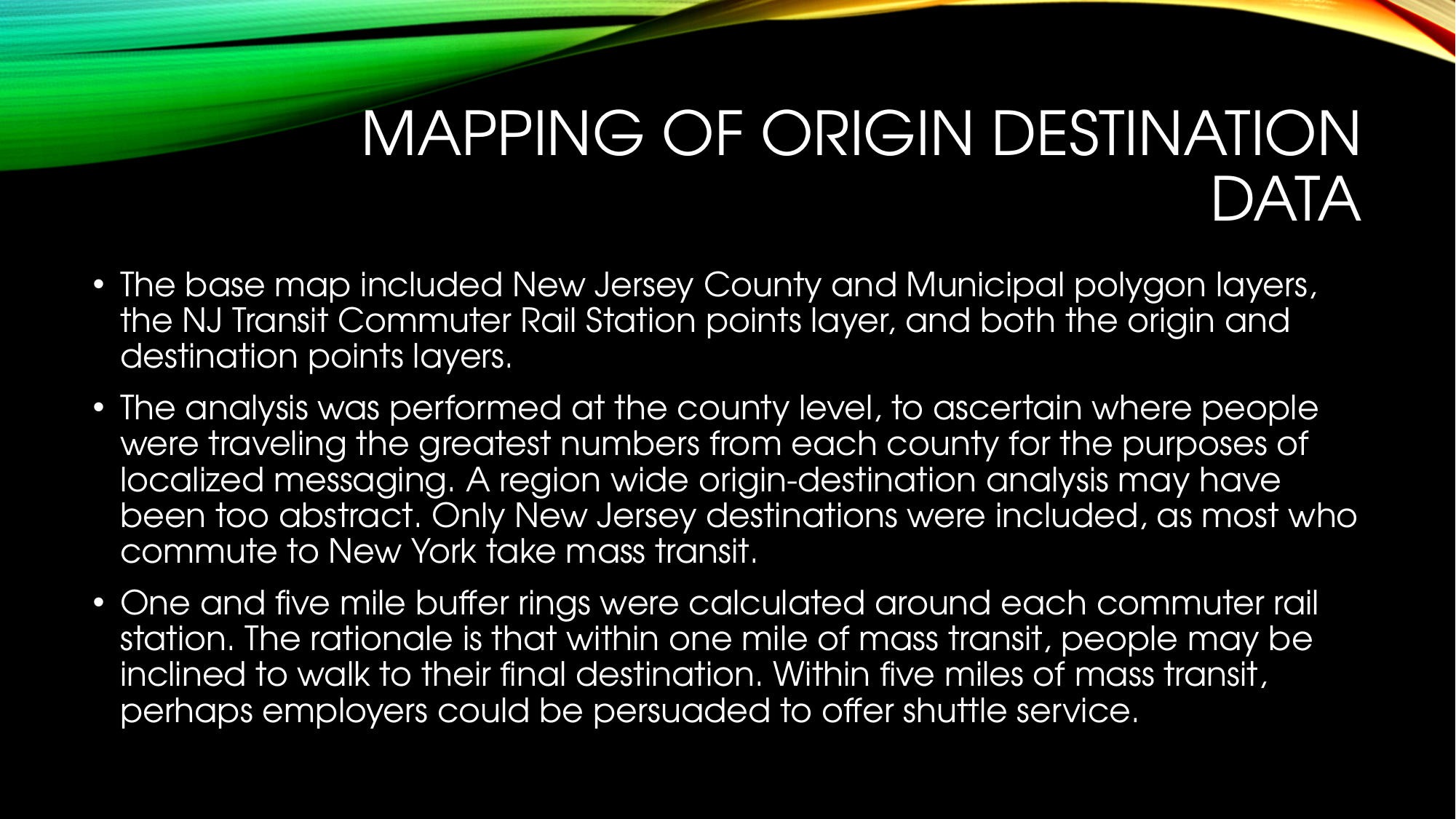

# Mapping of origin destination data
The base map included New Jersey County and Municipal polygon layers, the NJ Transit Commuter Rail Station points layer, and both the origin and destination points layers.
The analysis was performed at the county level, to ascertain where people were traveling the greatest numbers from each county for the purposes of localized messaging. A region wide origin-destination analysis may have been too abstract. Only New Jersey destinations were included, as most who commute to New York take mass transit.
One and five mile buffer rings were calculated around each commuter rail station. The rationale is that within one mile of mass transit, people may be inclined to walk to their final destination. Within five miles of mass transit, perhaps employers could be persuaded to offer shuttle service.